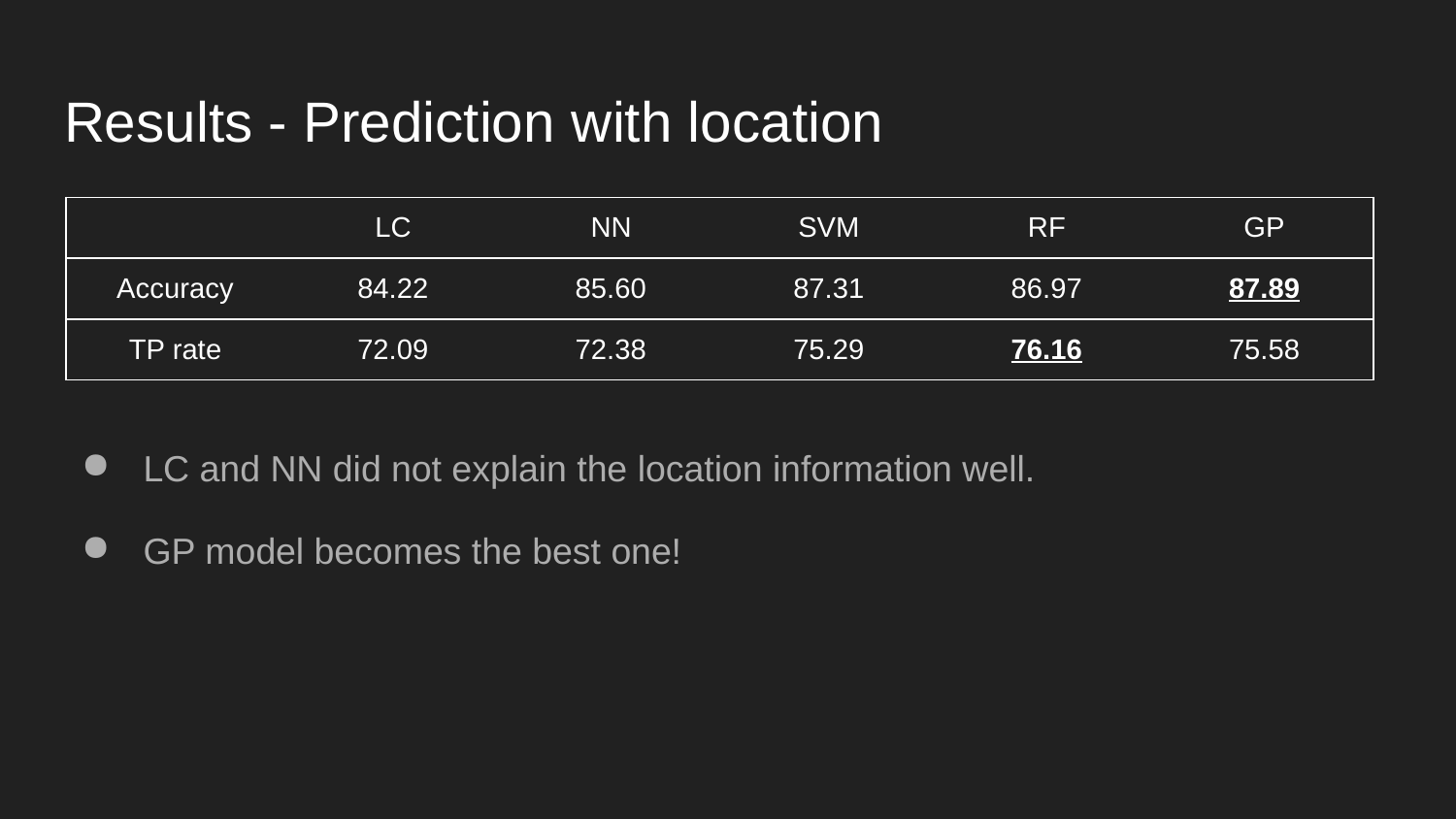

# Results - Prediction with location

 LC and NN did not explain the location information well.
 GP model becomes the best one!

|  | LC | NN | SVM | RF | GP |
| --- | --- | --- | --- | --- | --- |
| Accuracy | 84.22 | 85.60 | 87.31 | 86.97 | 87.89 |
| TP rate | 72.09 | 72.38 | 75.29 | 76.16 | 75.58 |